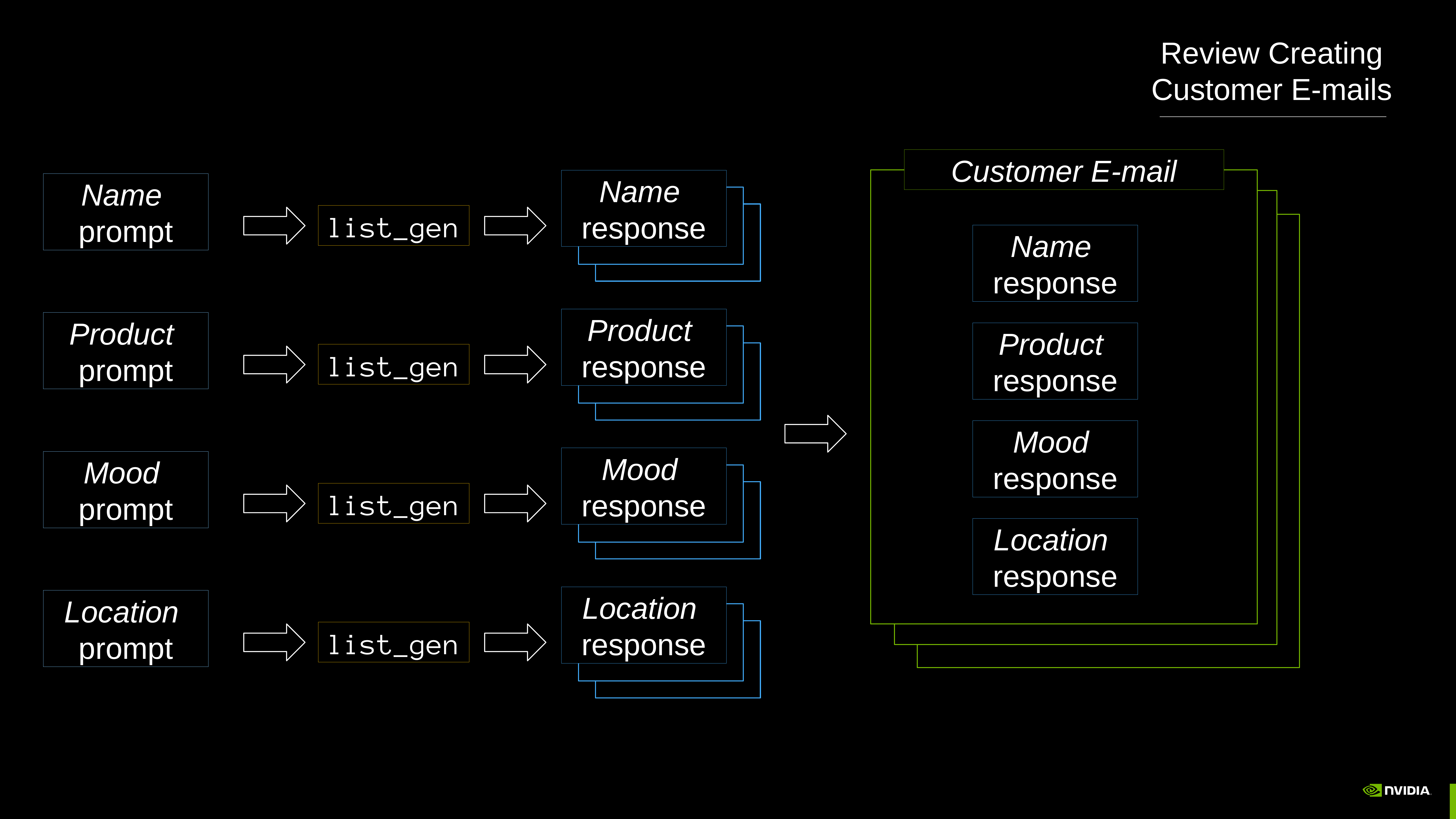

Review Creating Customer E-mails
Customer E-mail

Name
response
Name
prompt

list_gen

Name
response
Product
response
Product
prompt
Product
response

list_gen

Mood
response
Mood
response
Mood
prompt

list_gen

Location
response
Location
response
Location
prompt

list_gen